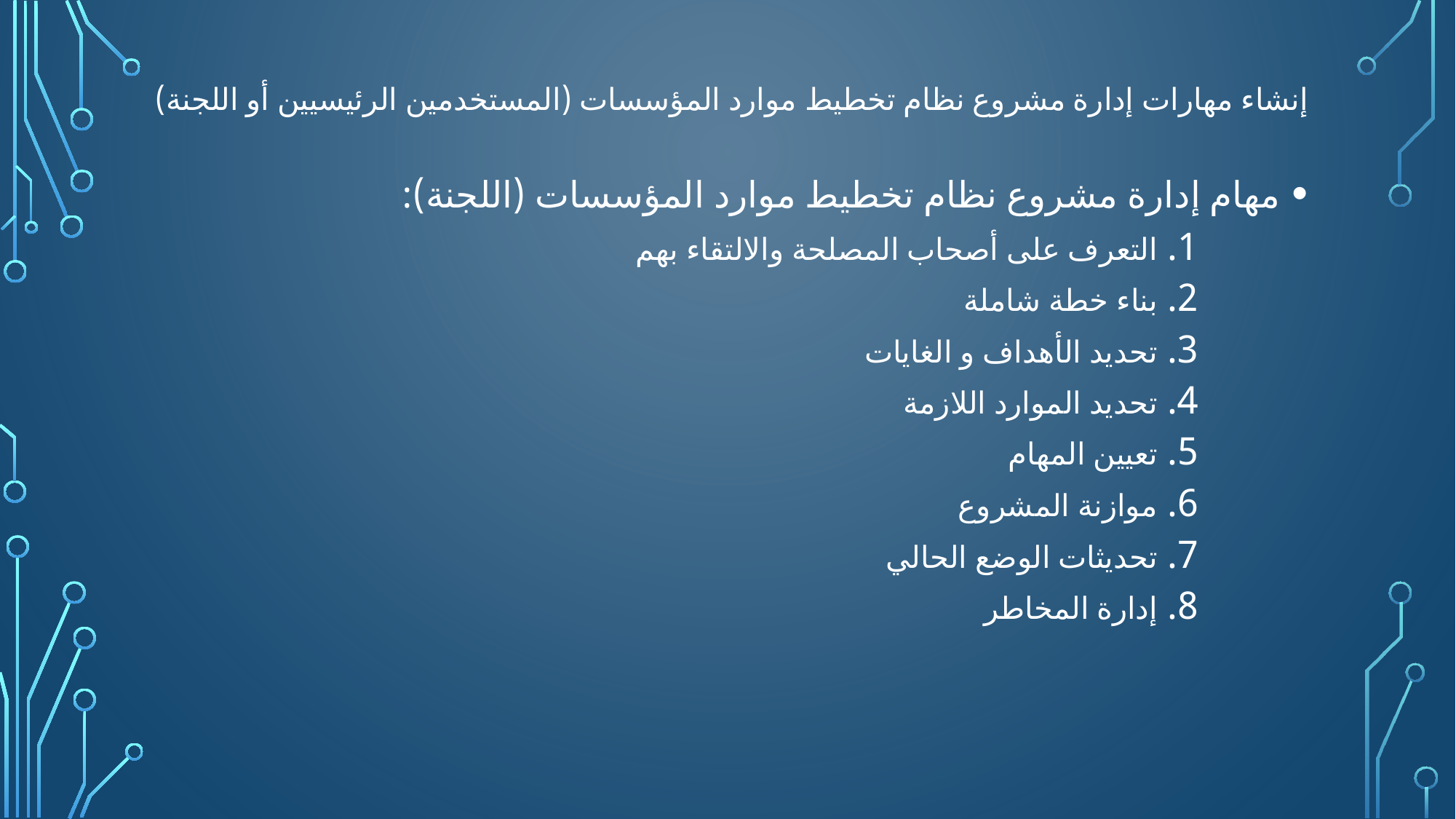

# إنشاء مهارات إدارة مشروع نظام تخطيط موارد المؤسسات (المستخدمين الرئيسيين أو اللجنة)
مهام إدارة مشروع نظام تخطيط موارد المؤسسات (اللجنة):
التعرف على أصحاب المصلحة والالتقاء بهم
بناء خطة شاملة
تحديد الأهداف و الغايات
تحديد الموارد اللازمة
تعيين المهام
موازنة المشروع
تحديثات الوضع الحالي
إدارة المخاطر